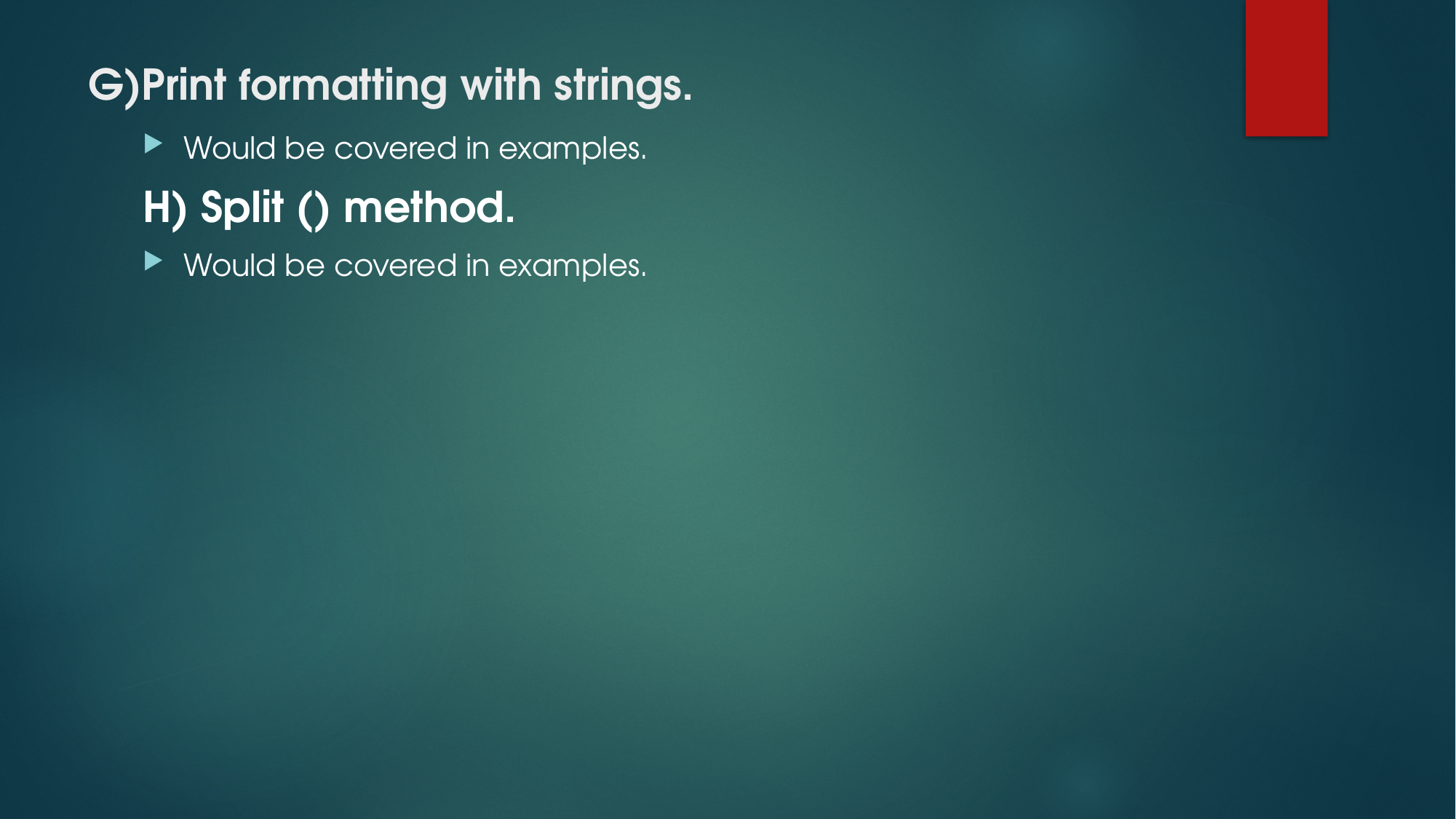

# G)Print formatting with strings.
Would be covered in examples.
H) Split () method.
Would be covered in examples.